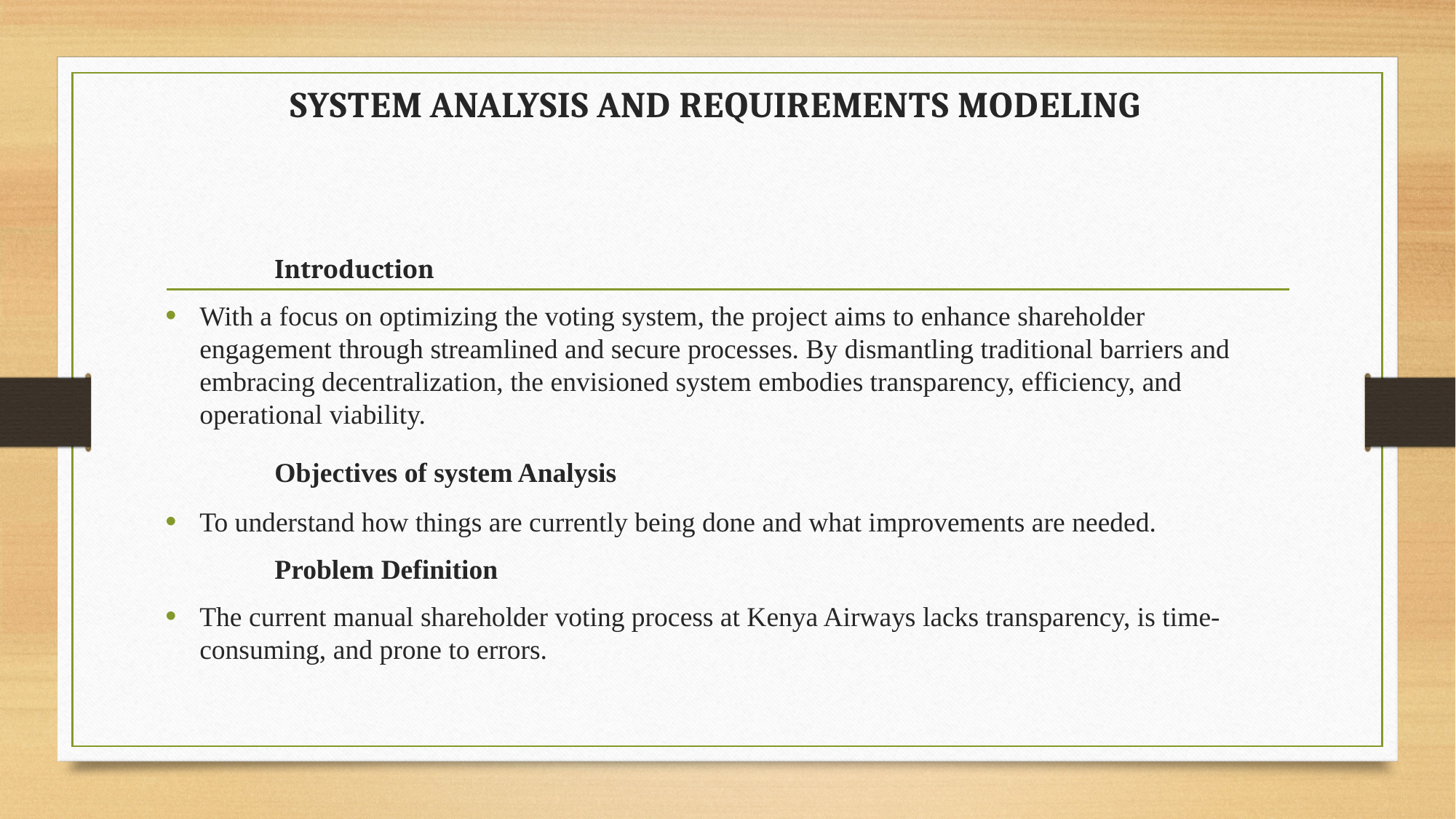

# SYSTEM ANALYSIS AND REQUIREMENTS MODELING

	Introduction
With a focus on optimizing the voting system, the project aims to enhance shareholder engagement through streamlined and secure processes. By dismantling traditional barriers and embracing decentralization, the envisioned system embodies transparency, efficiency, and operational viability.
	Objectives of system Analysis
To understand how things are currently being done and what improvements are needed.
	Problem Definition
The current manual shareholder voting process at Kenya Airways lacks transparency, is time-consuming, and prone to errors.